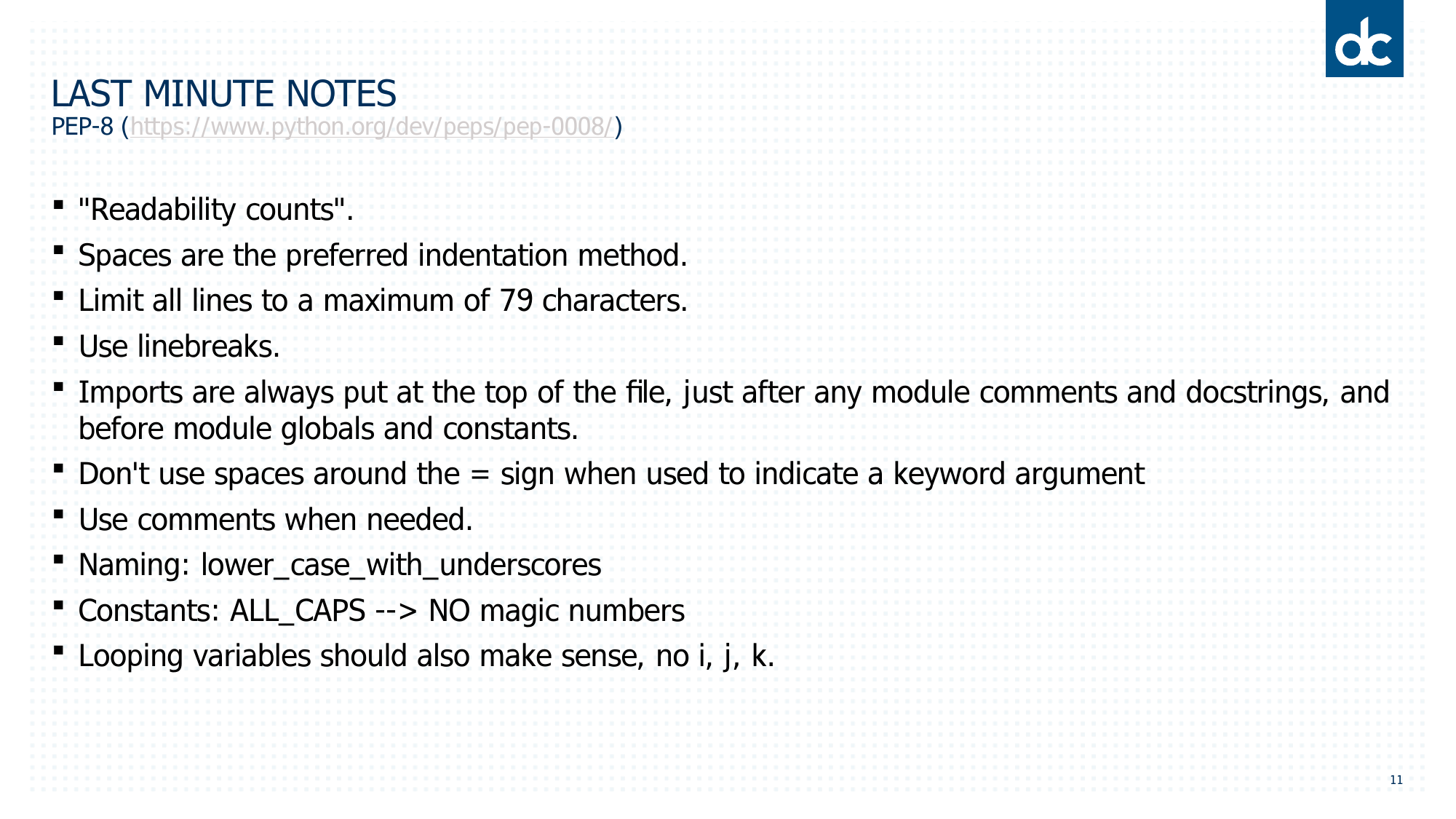

# LAST MINUTE NOTES PEP-8 (https://www.python.org/dev/peps/pep-0008/)
"Readability counts".
Spaces are the preferred indentation method.
Limit all lines to a maximum of 79 characters.
Use linebreaks.
Imports are always put at the top of the file, just after any module comments and docstrings, and before module globals and constants.
Don't use spaces around the = sign when used to indicate a keyword argument
Use comments when needed.
Naming: lower_case_with_underscores
Constants: ALL_CAPS --> NO magic numbers
Looping variables should also make sense, no i, j, k.
11